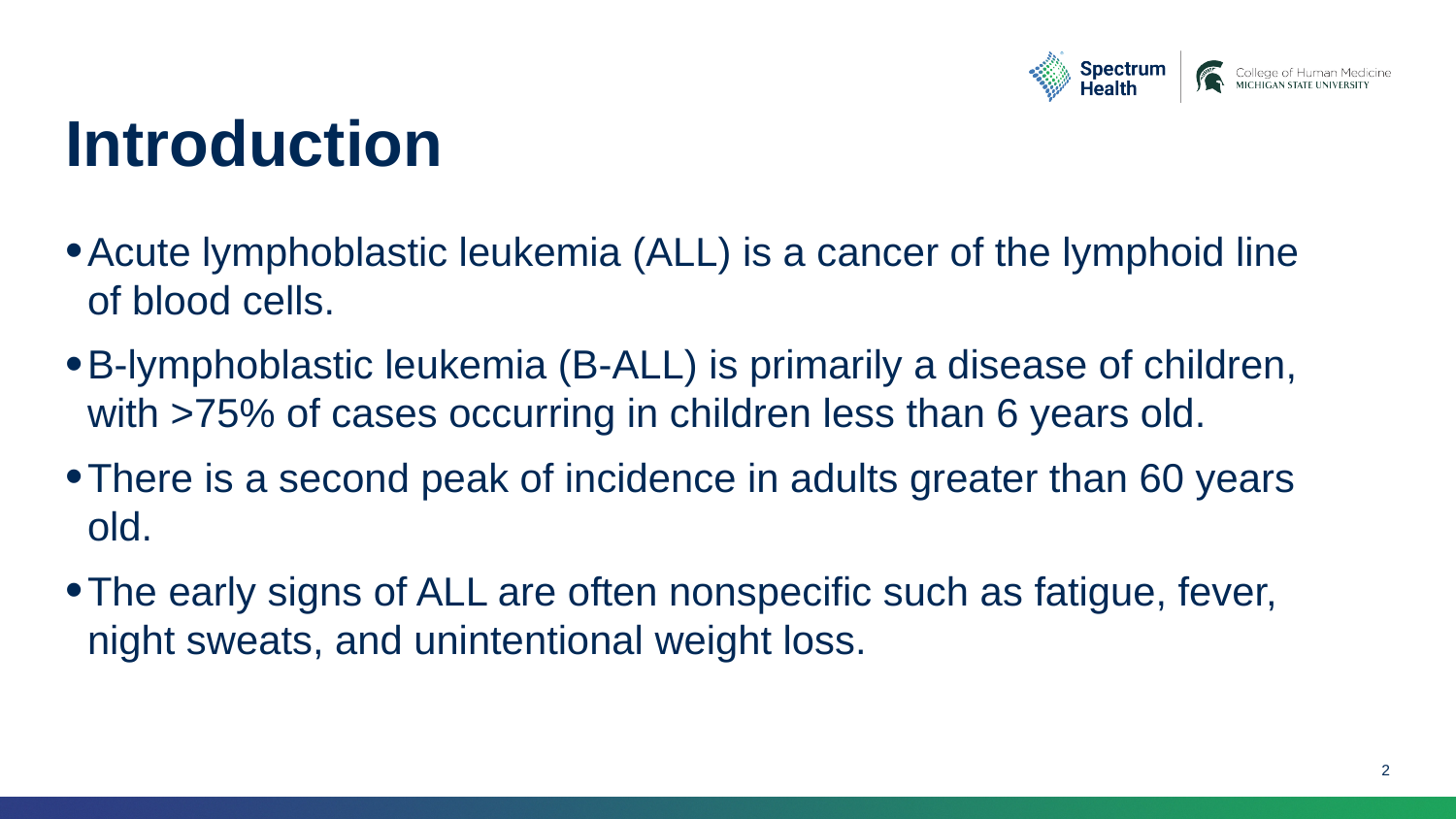

# Introduction
Acute lymphoblastic leukemia (ALL) is a cancer of the lymphoid line of blood cells.
B-lymphoblastic leukemia (B-ALL) is primarily a disease of children, with >75% of cases occurring in children less than 6 years old.
There is a second peak of incidence in adults greater than 60 years old.
The early signs of ALL are often nonspecific such as fatigue, fever, night sweats, and unintentional weight loss.
2